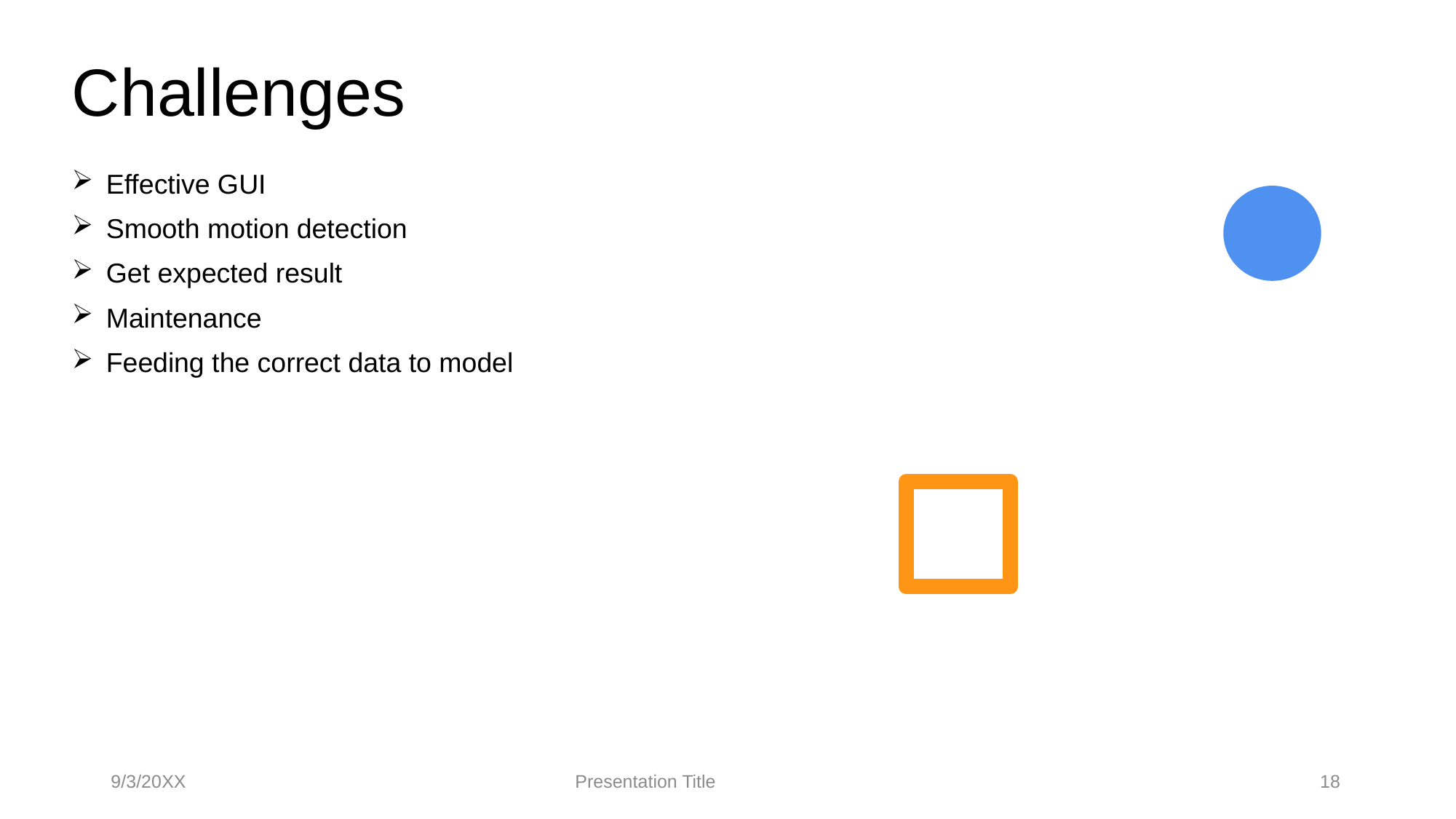

# Challenges
Effective GUI
Smooth motion detection
Get expected result
Maintenance
Feeding the correct data to model

9/3/20XX
Presentation Title
18